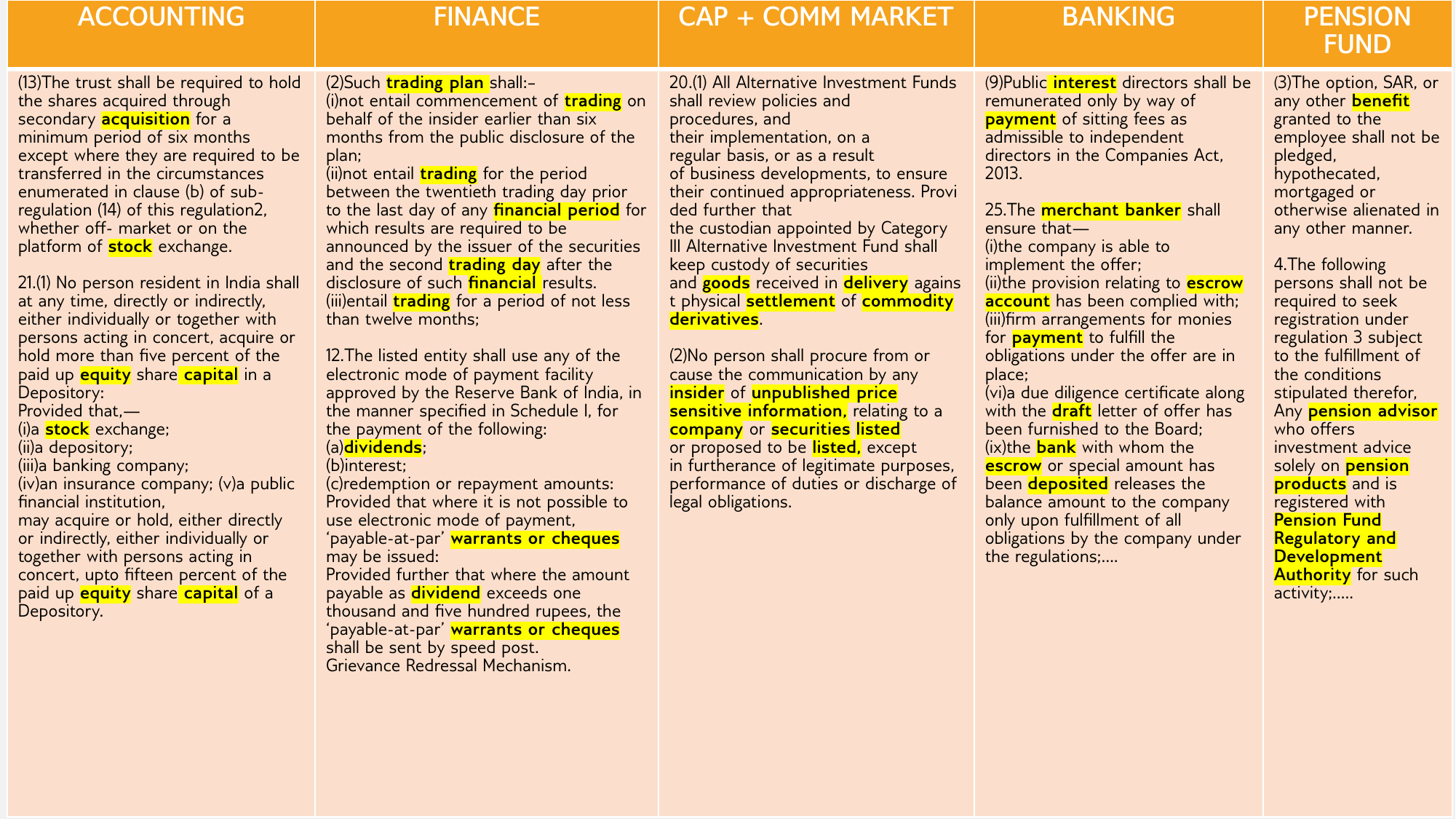

| ACCOUNTING | FINANCE | CAP + COMM MARKET | BANKING | PENSION FUND |
| --- | --- | --- | --- | --- |
| (13)The trust shall be required to hold the shares acquired through secondary acquisition for a minimum period of six months except where they are required to be transferred in the circumstances enumerated in clause (b) of sub-regulation (14) of this regulation2, whether off- market or on the platform of stock exchange.                                 21.(1) No person resident in India shall at any time, directly or indirectly, either individually or together with persons acting in concert, acquire or hold more than five percent of the paid up equity share capital in a Depository: Provided that,— (i)a stock exchange; (ii)a depository; (iii)a banking company; (iv)an insurance company; (v)a public financial institution, may acquire or hold, either directly or indirectly, either individually or together with persons acting in concert, upto fifteen percent of the paid up equity share capital of a Depository. | (2)Such trading plan shall:– (i)not entail commencement of trading on behalf of the insider earlier than six months from the public disclosure of the plan; (ii)not entail trading for the period between the twentieth trading day prior to the last day of any financial period for which results are required to be announced by the issuer of the securities and the second trading day after the disclosure of such financial results. (iii)entail trading for a period of not less than twelve months; 12.The listed entity shall use any of the electronic mode of payment facility approved by the Reserve Bank of India, in the manner specified in Schedule I, for the payment of the following: (a)dividends; (b)interest; (c)redemption or repayment amounts: Provided that where it is not possible to use electronic mode of payment, ‘payable-at-par’ warrants or cheques may be issued: Provided further that where the amount payable as dividend exceeds one thousand and five hundred rupees, the ‘payable-at-par’ warrants or cheques shall be sent by speed post. Grievance Redressal Mechanism. | 20.(1) All Alternative Investment Funds shall review policies and procedures, and their implementation, on a regular basis, or as a result of business developments, to ensure their continued appropriateness. Provided further that the custodian appointed by Category III Alternative Investment Fund shall keep custody of securities and goods received in delivery against physical settlement of commodity derivatives. (2)No person shall procure from or cause the communication by any insider of unpublished price sensitive information, relating to a company or securities listed or proposed to be listed, except in furtherance of legitimate purposes, performance of duties or discharge of legal obligations. | (9)Public interest directors shall be remunerated only by way of payment of sitting fees as admissible to independent directors in the Companies Act, 2013. 25.The merchant banker shall ensure that— (i)the company is able to implement the offer; (ii)the provision relating to escrow account has been complied with; (iii)firm arrangements for monies for payment to fulfill the obligations under the offer are in place; (vi)a due diligence certificate along with the draft letter of offer has been furnished to the Board; (ix)the bank with whom the escrow or special amount has been deposited releases the balance amount to the company only upon fulfillment of all obligations by the company under the regulations;…. | (3)The option, SAR, or any other benefit granted to the employee shall not be pledged, hypothecated, mortgaged or otherwise alienated in any other manner. 4.The following persons shall not be required to seek registration under regulation 3 subject to the fulfillment of the conditions stipulated therefor,  Any pension advisor who offers investment advice solely on pension products and is registered with Pension Fund Regulatory and Development Authority for such activity;….. |